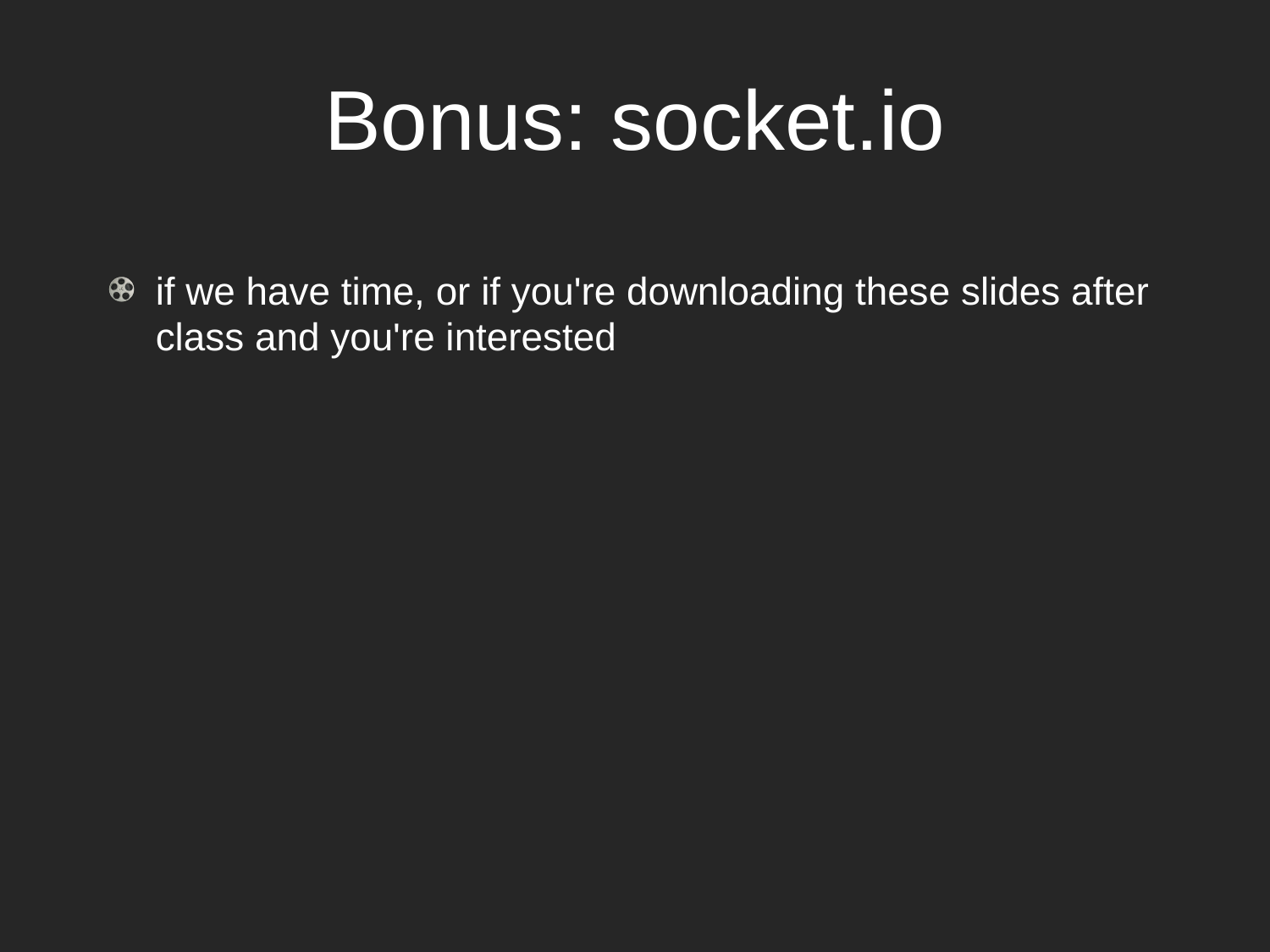

# Bonus: socket.io
if we have time, or if you're downloading these slides after class and you're interested